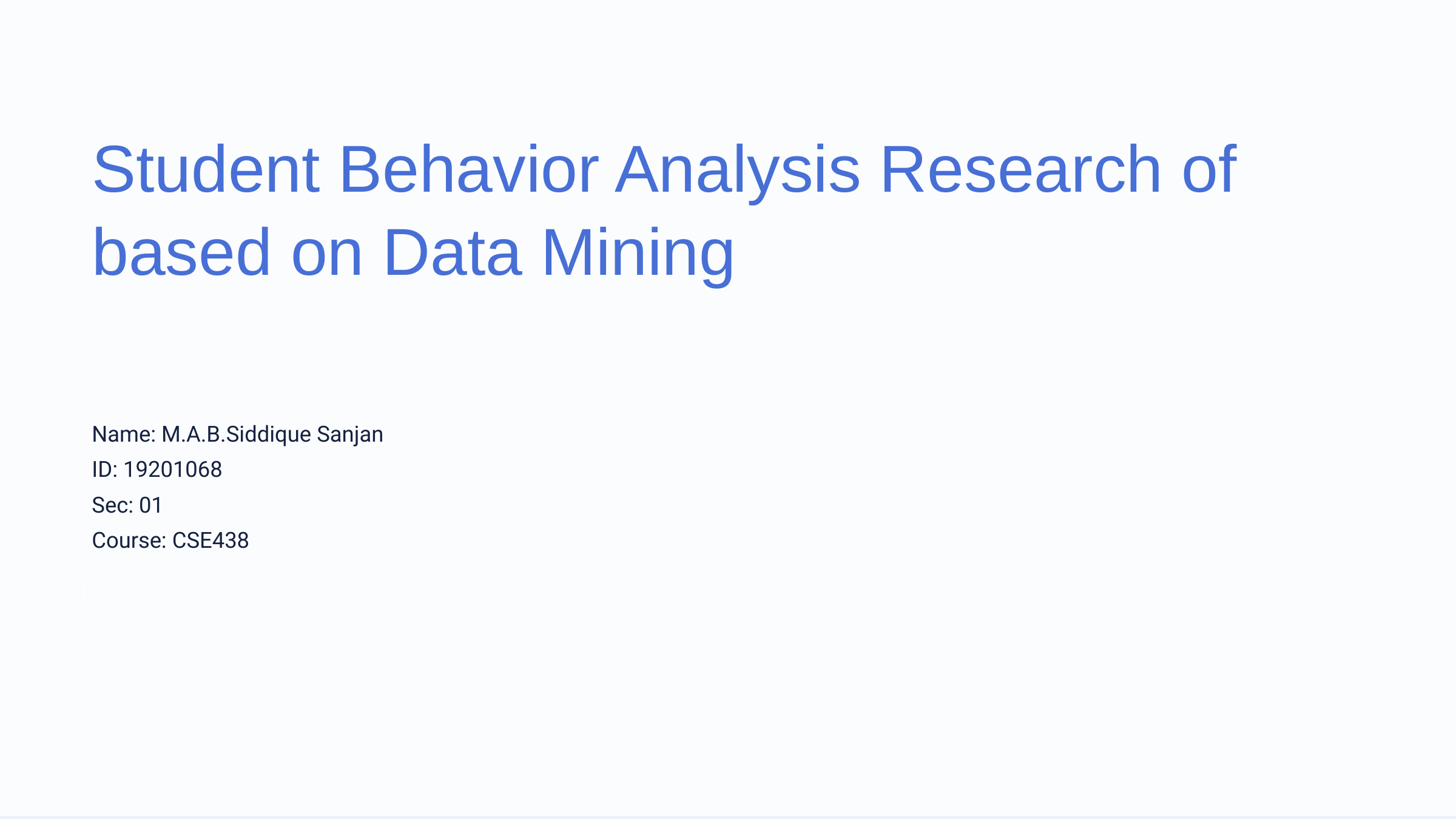

Student Behavior Analysis Research of based on Data Mining
Name: M.A.B.Siddique Sanjan
ID: 19201068
Sec: 01
Course: CSE438